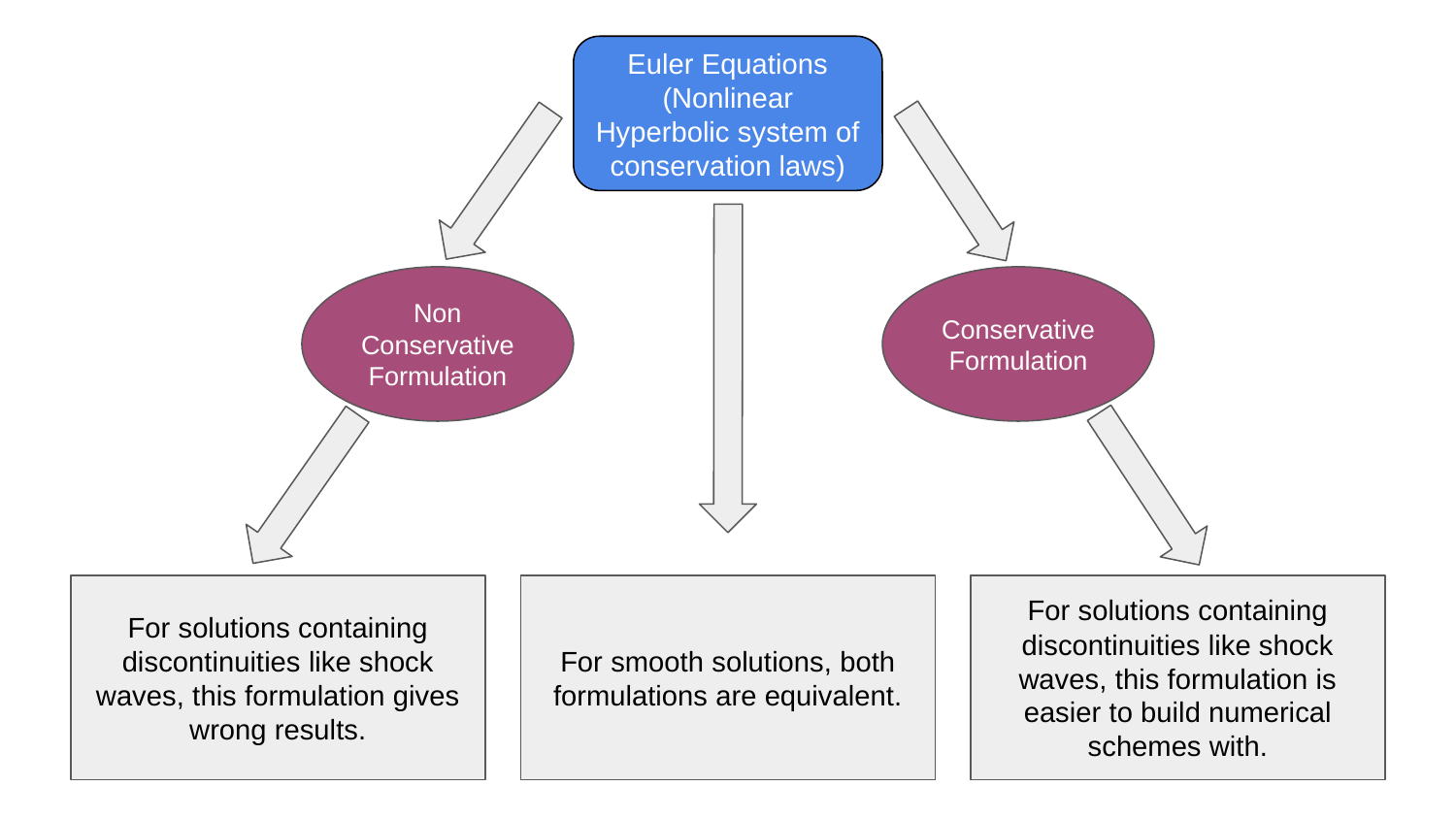

Euler Equations
(Nonlinear Hyperbolic system of conservation laws)

Non Conservative Formulation
Conservative Formulation

For solutions containing discontinuities like shock waves, this formulation gives wrong results.
For smooth solutions, both formulations are equivalent.
For solutions containing discontinuities like shock waves, this formulation is easier to build numerical schemes with.